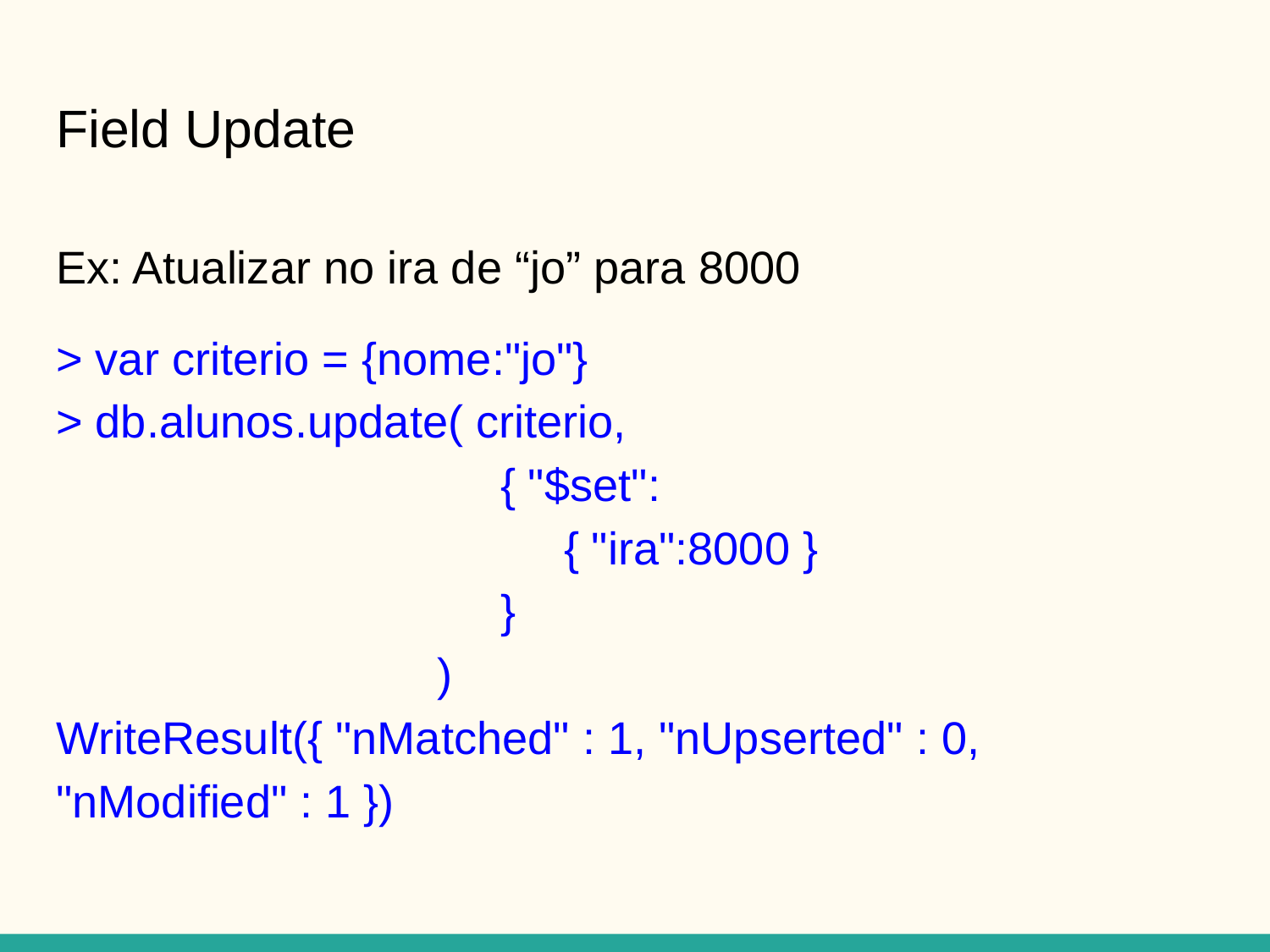

# Field Update
Ex: Atualizar no ira de “jo” para 8000
> var criterio = {nome:"jo"}
> db.alunos.update( criterio,
{ "$set":
{ "ira":8000 }
}
)
WriteResult({ "nMatched" : 1, "nUpserted" : 0, "nModified" : 1 })